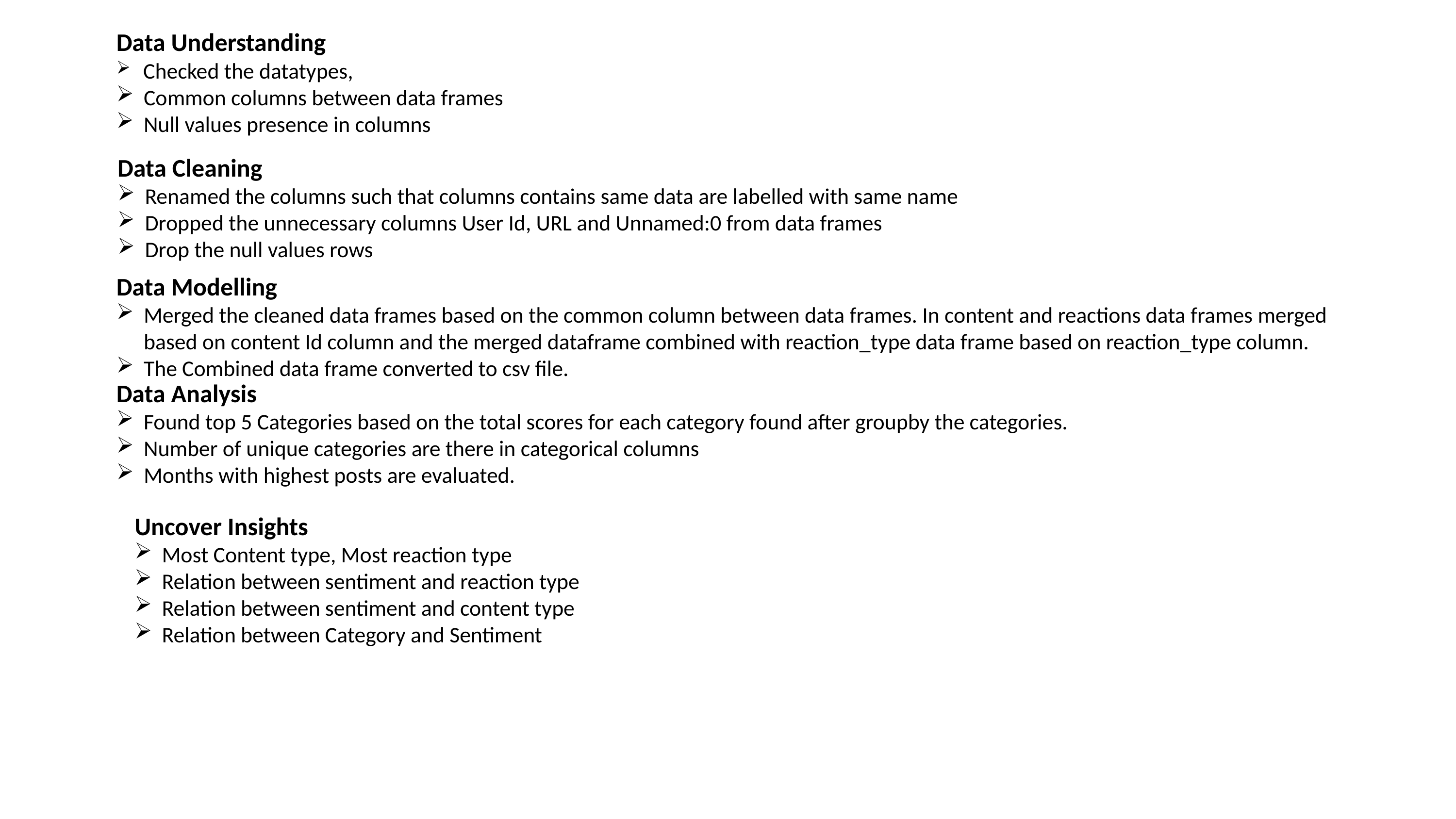

Data Understanding
 Checked the datatypes,
Common columns between data frames
Null values presence in columns
Data Cleaning
Renamed the columns such that columns contains same data are labelled with same name
Dropped the unnecessary columns User Id, URL and Unnamed:0 from data frames
Drop the null values rows
Data Modelling
Merged the cleaned data frames based on the common column between data frames. In content and reactions data frames merged based on content Id column and the merged dataframe combined with reaction_type data frame based on reaction_type column.
The Combined data frame converted to csv file.
Data Analysis
Found top 5 Categories based on the total scores for each category found after groupby the categories.
Number of unique categories are there in categorical columns
Months with highest posts are evaluated.
Uncover Insights
Most Content type, Most reaction type
Relation between sentiment and reaction type
Relation between sentiment and content type
Relation between Category and Sentiment